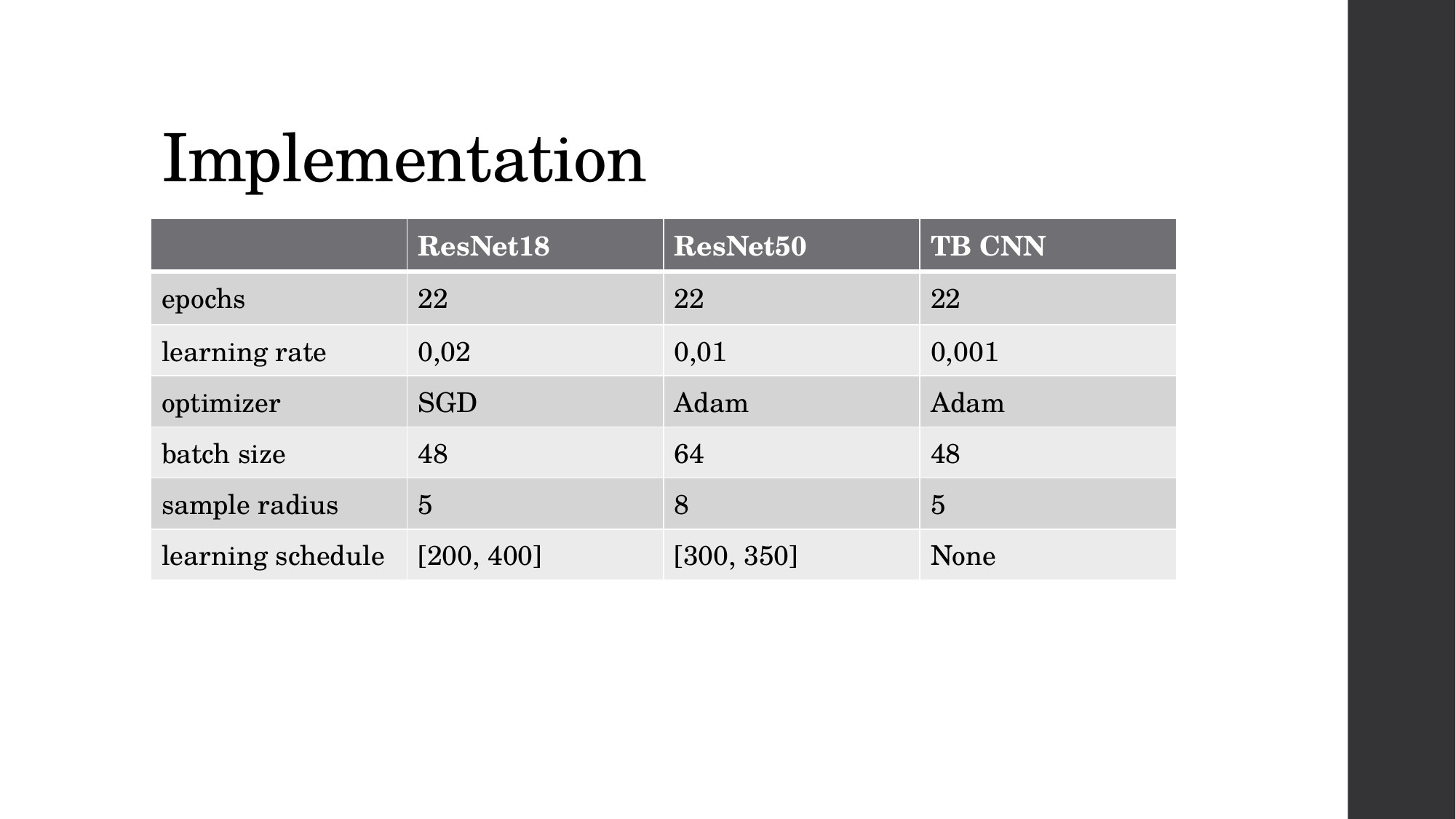

# Implementation
|  | ResNet18 | ResNet50 | TB CNN |
| --- | --- | --- | --- |
| epochs | 22 | 22 | 22 |
| learning rate | 0,02 | 0,01 | 0,001 |
| optimizer | SGD | Adam | Adam |
| batch size | 48 | 64 | 48 |
| sample radius | 5 | 8 | 5 |
| learning schedule | [200, 400] | [300, 350] | None |